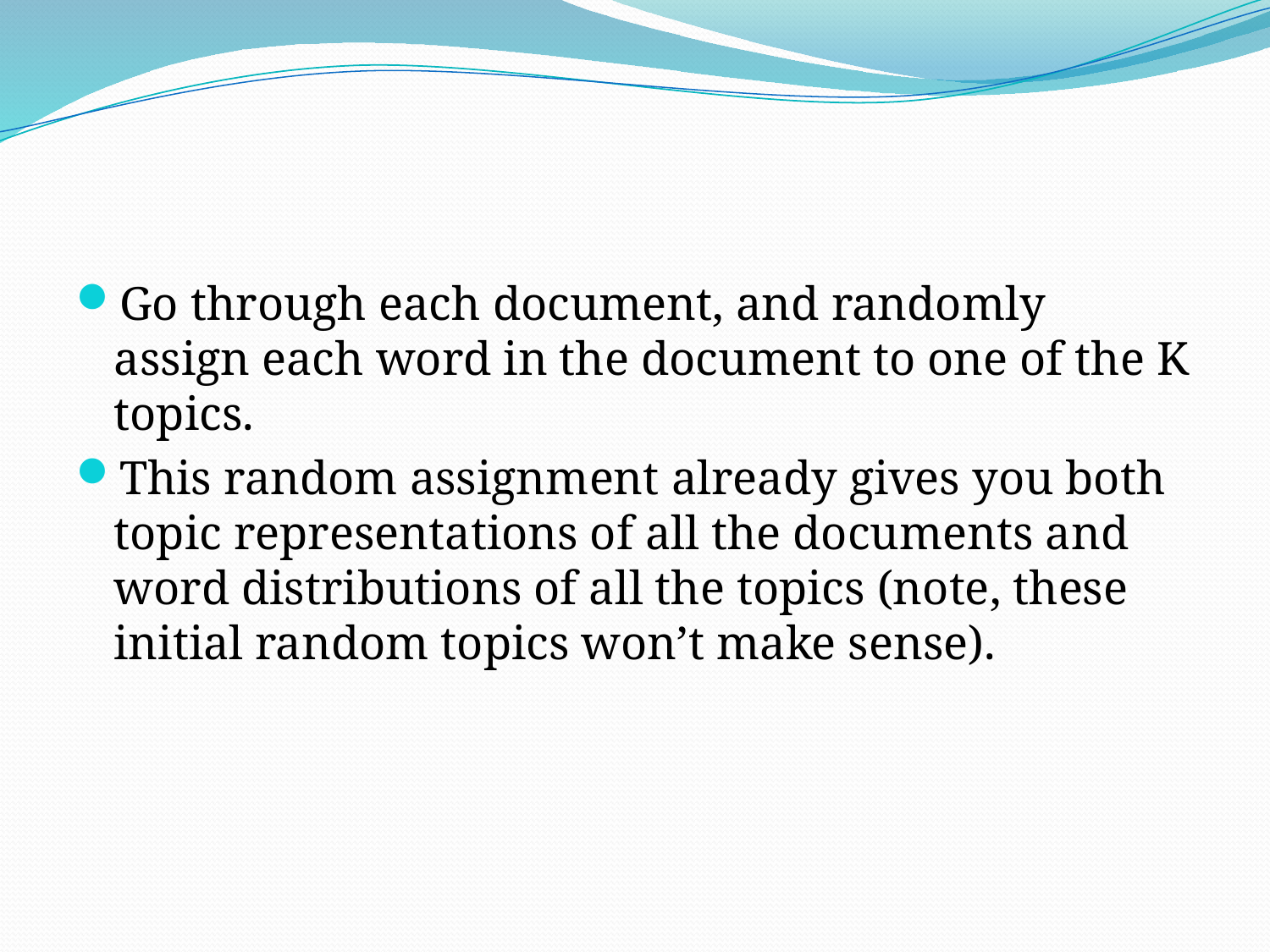

#
Go through each document, and randomly assign each word in the document to one of the K topics.
This random assignment already gives you both topic representations of all the documents and word distributions of all the topics (note, these initial random topics won’t make sense).